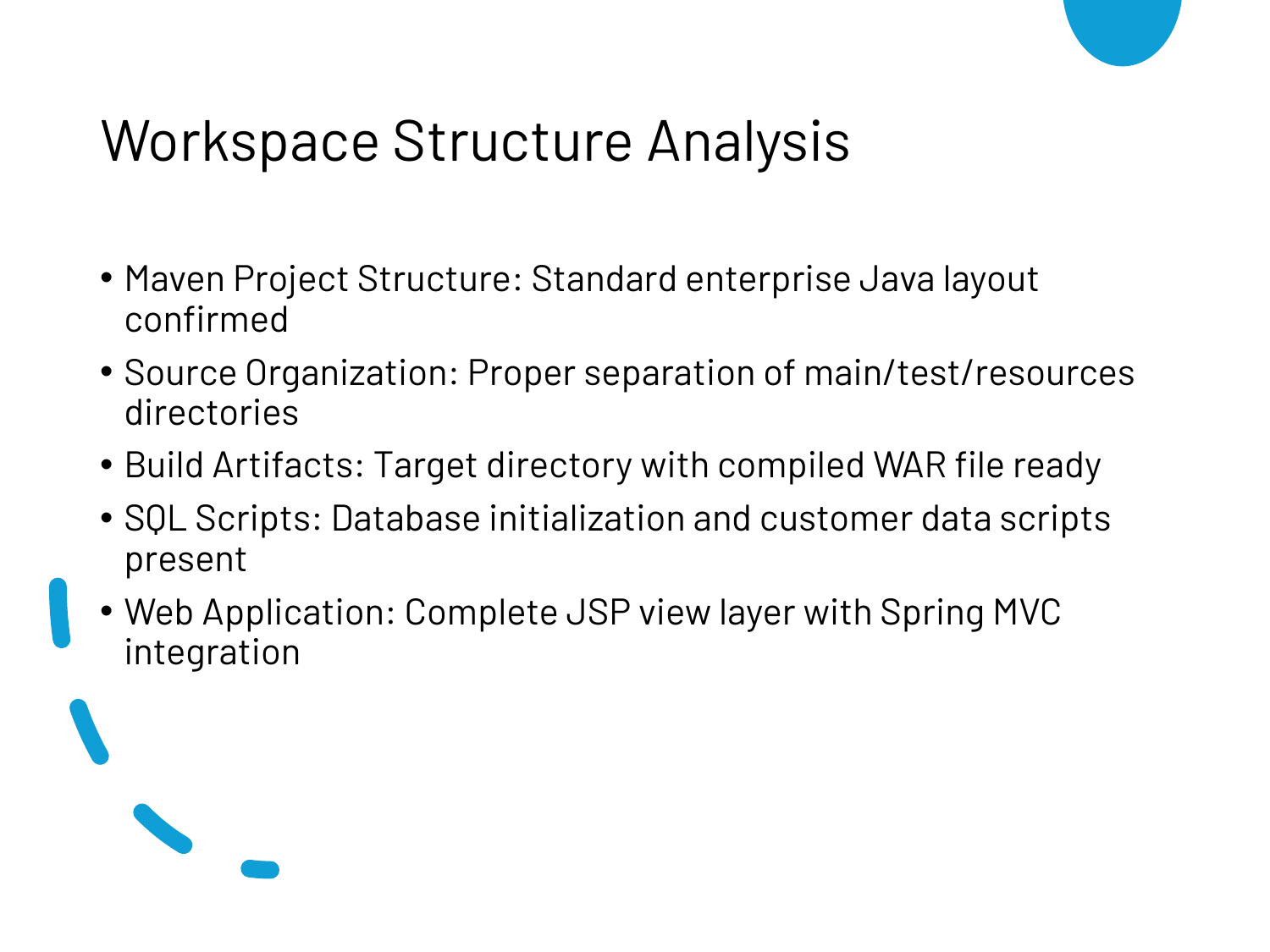

# Workspace Structure Analysis
Maven Project Structure: Standard enterprise Java layout confirmed
Source Organization: Proper separation of main/test/resources directories
Build Artifacts: Target directory with compiled WAR file ready
SQL Scripts: Database initialization and customer data scripts present
Web Application: Complete JSP view layer with Spring MVC integration